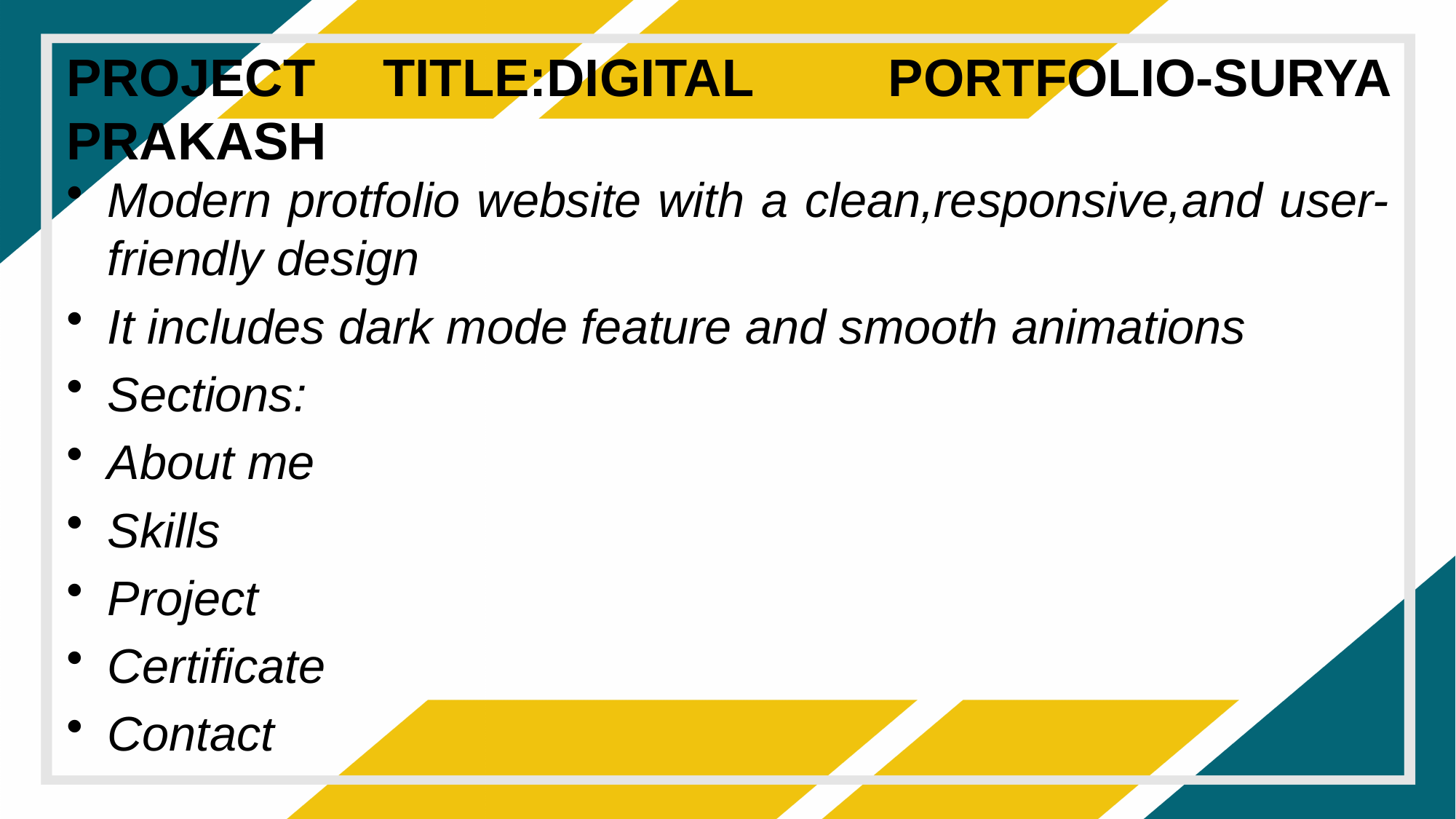

# PROJECT TITLE:DIGITAL  PORTFOLIO-SURYA PRAKASH
Modern protfolio website with a clean,responsive,and user-friendly design
It includes dark mode feature and smooth animations
Sections:
About me
Skills
Project
Certificate
Contact